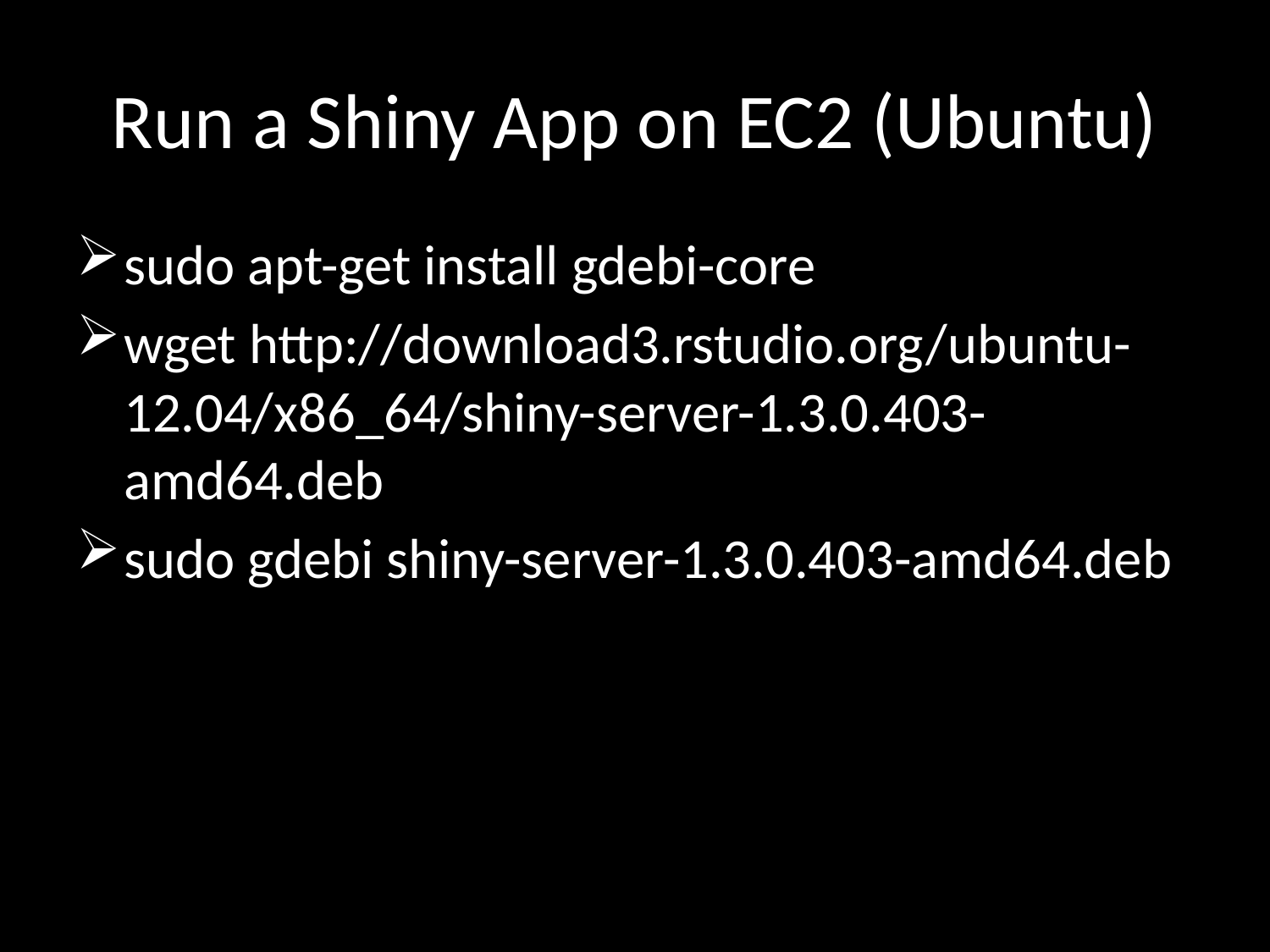

# Run a Shiny App on EC2 (Ubuntu)
sudo apt-get install gdebi-core
wget http://download3.rstudio.org/ubuntu-12.04/x86_64/shiny-server-1.3.0.403-amd64.deb
sudo gdebi shiny-server-1.3.0.403-amd64.deb